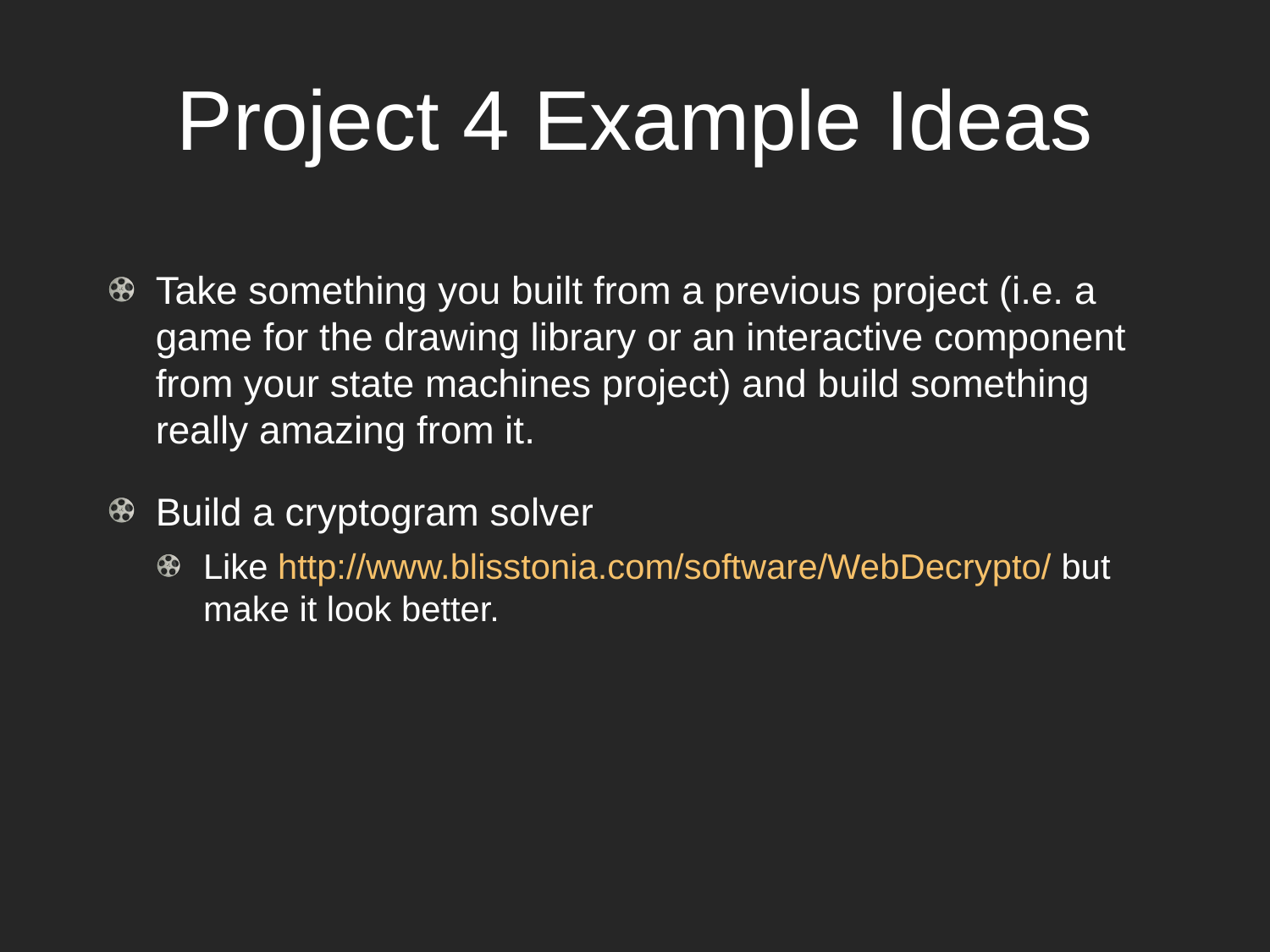

# Project 4 Example Ideas
Take something you built from a previous project (i.e. a game for the drawing library or an interactive component from your state machines project) and build something really amazing from it.
Build a cryptogram solver
Like http://www.blisstonia.com/software/WebDecrypto/ but make it look better.